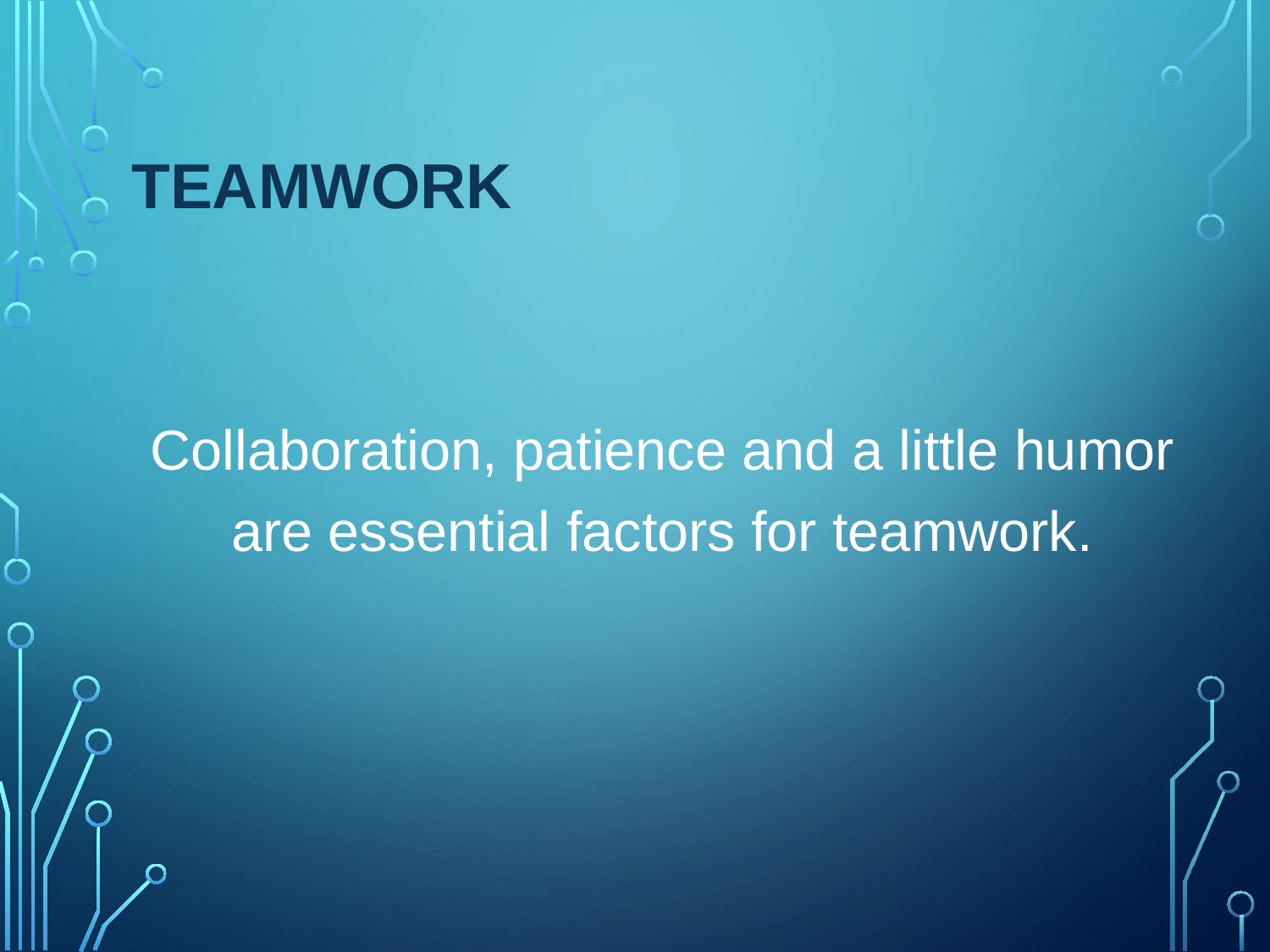

# Teamwork
Collaboration, patience and a little humor are essential factors for teamwork.